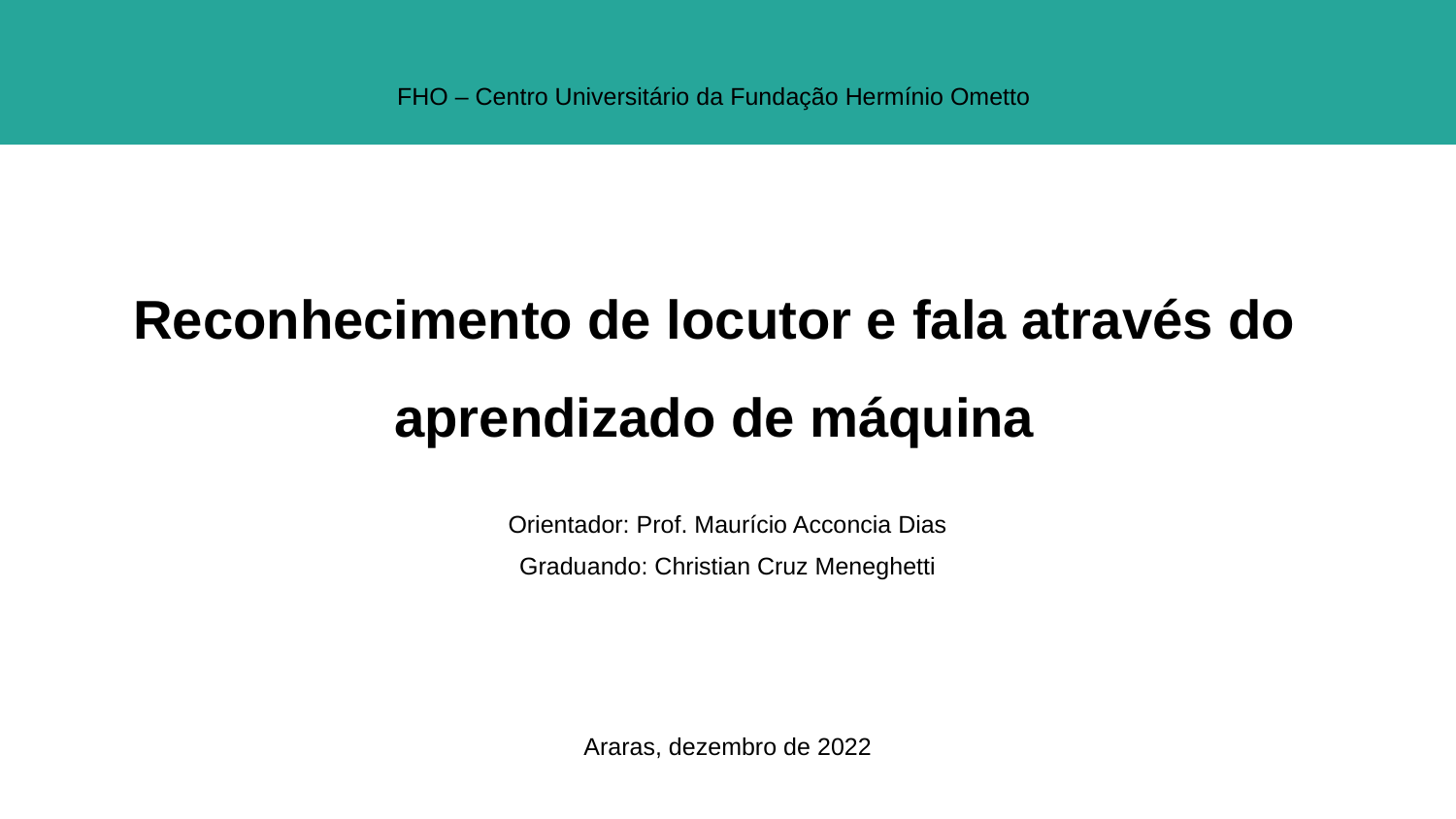

FHO – Centro Universitário da Fundação Hermínio Ometto

Reconhecimento de locutor e fala através do aprendizado de máquina
Orientador: Prof. Maurício Acconcia Dias

Graduando: Christian Cruz Meneghetti

Araras, dezembro de 2022